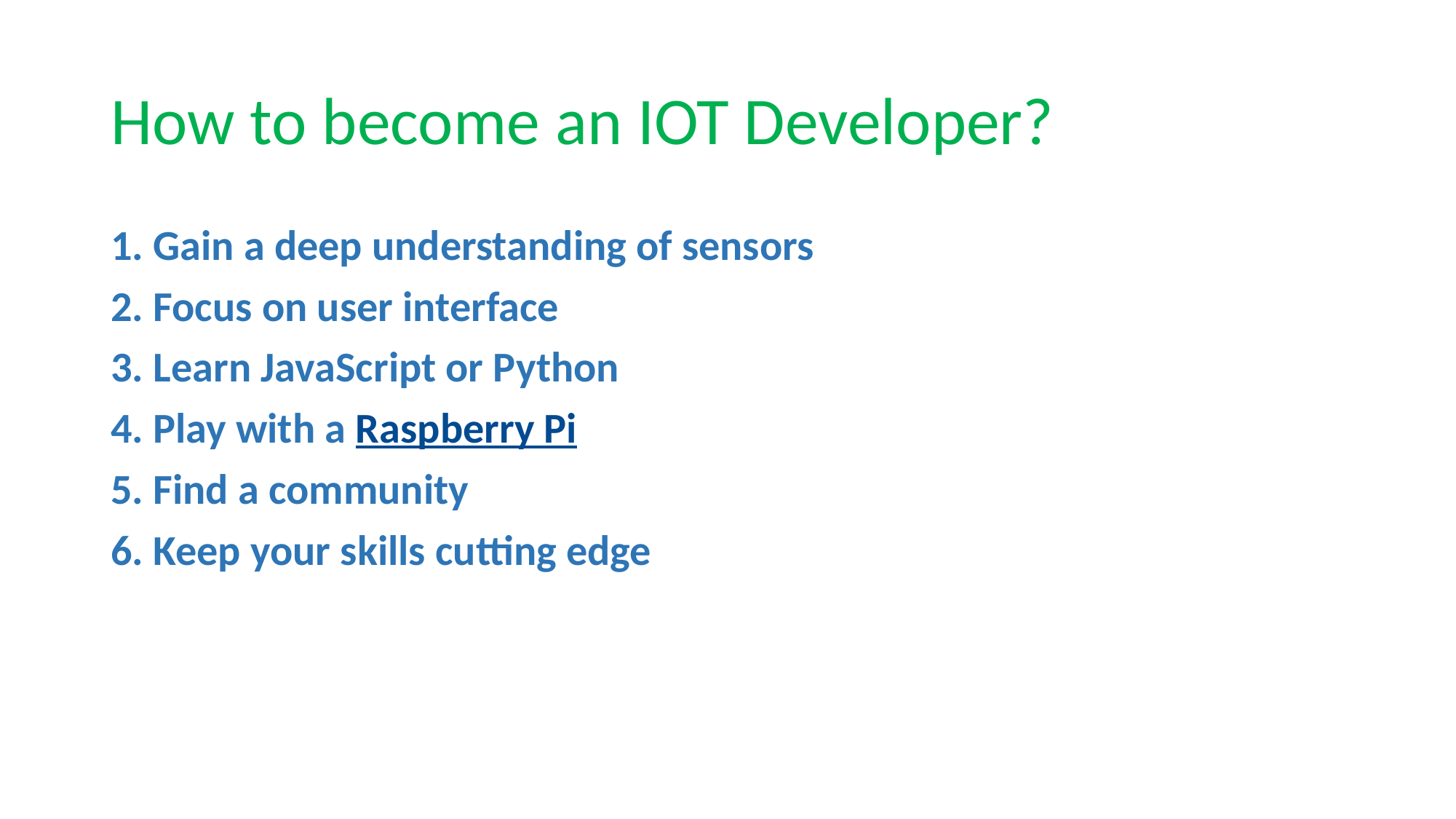

# How to become an IOT Developer?
1. Gain a deep understanding of sensors
2. Focus on user interface
3. Learn JavaScript or Python
4. Play with a Raspberry Pi
5. Find a community
6. Keep your skills cutting edge